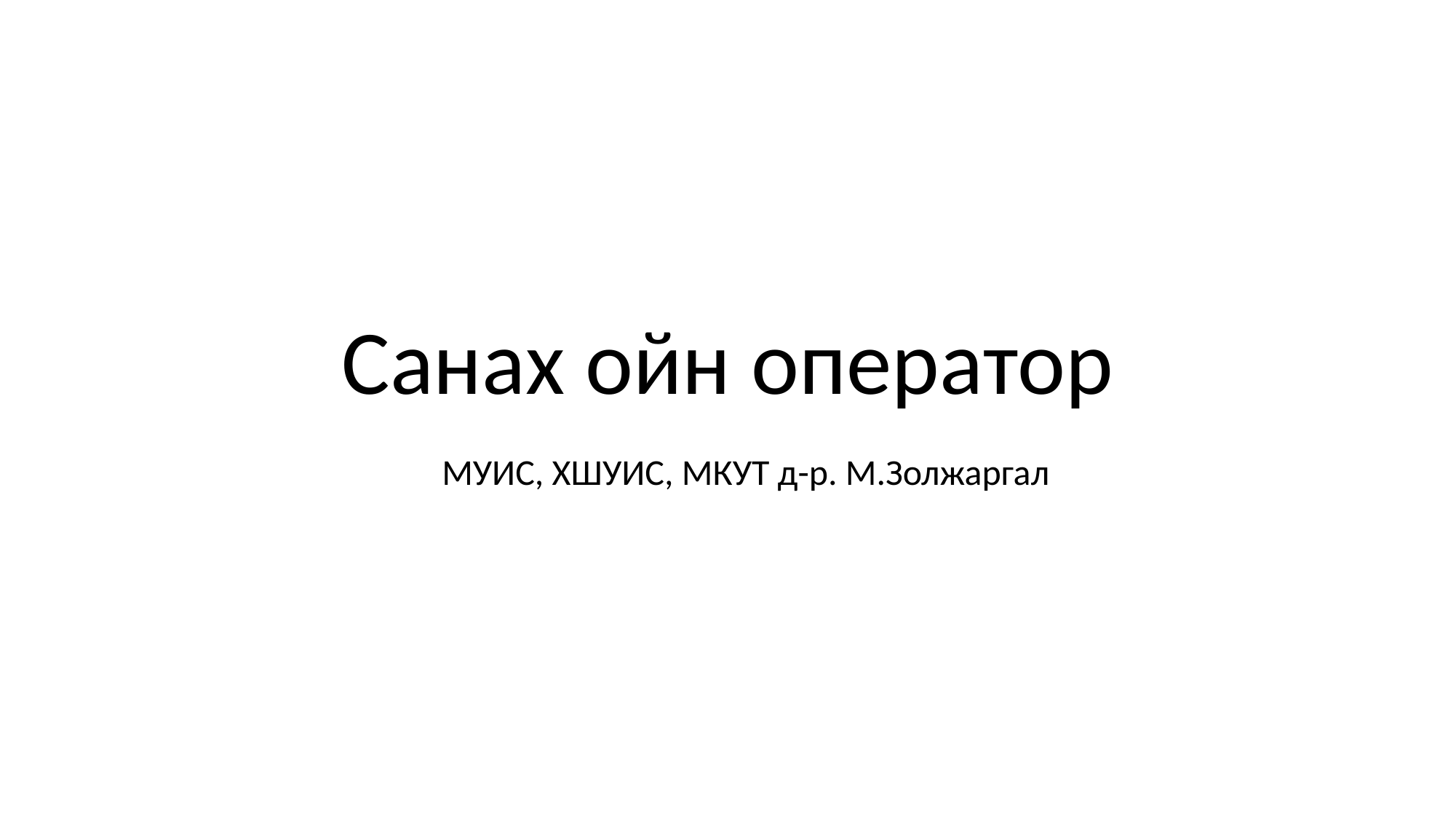

# Санах ойн оператор
МУИС, ХШУИС, МКУТ д-р. М.Золжаргал